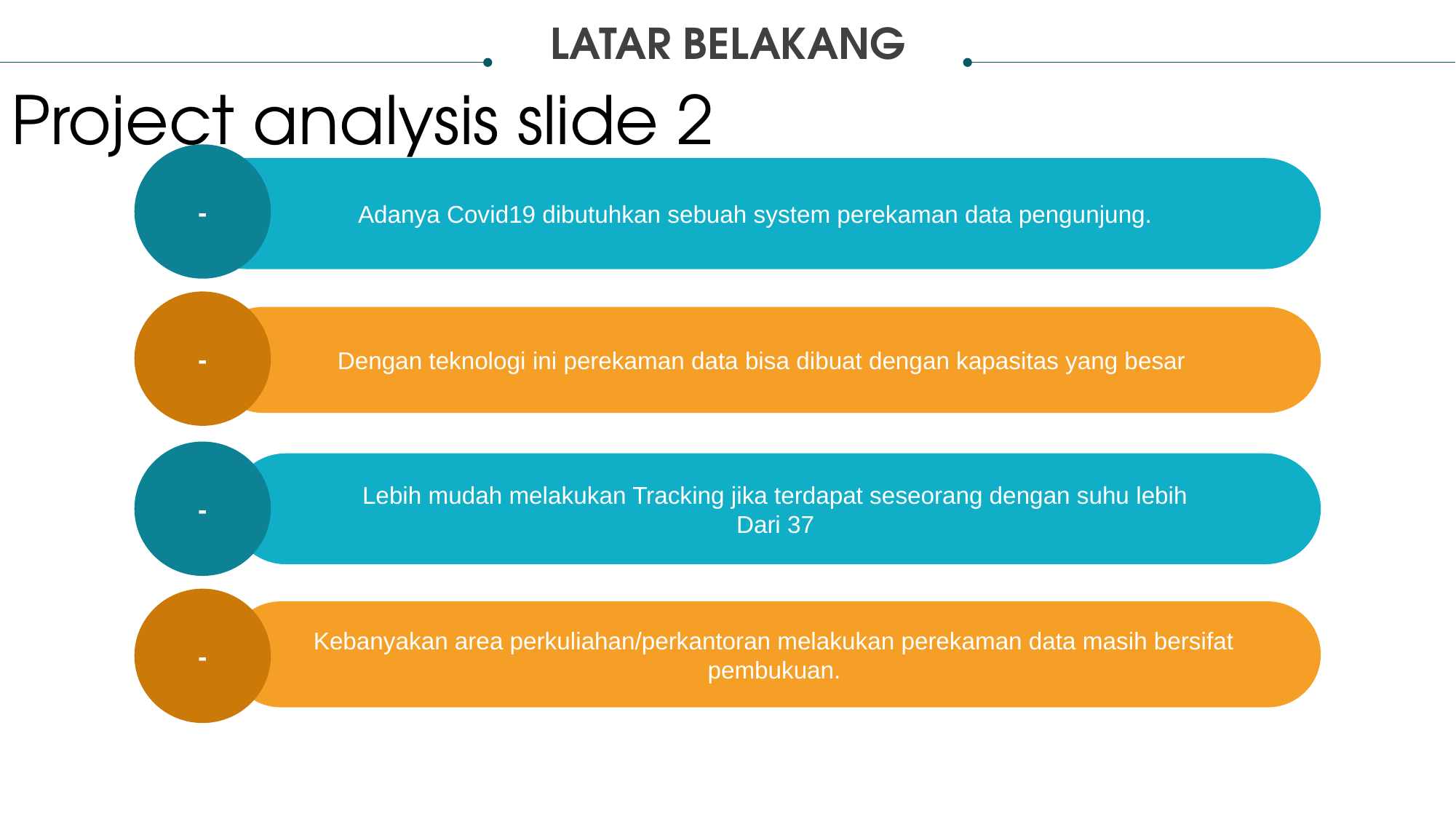

LATAR BELAKANG
Project analysis slide 2
-
Adanya Covid19 dibutuhkan sebuah system perekaman data pengunjung.

-
Dengan teknologi ini perekaman data bisa dibuat dengan kapasitas yang besar

-
Lebih mudah melakukan Tracking jika terdapat seseorang dengan suhu lebih
Dari 37
-
Kebanyakan area perkuliahan/perkantoran melakukan perekaman data masih bersifat pembukuan.